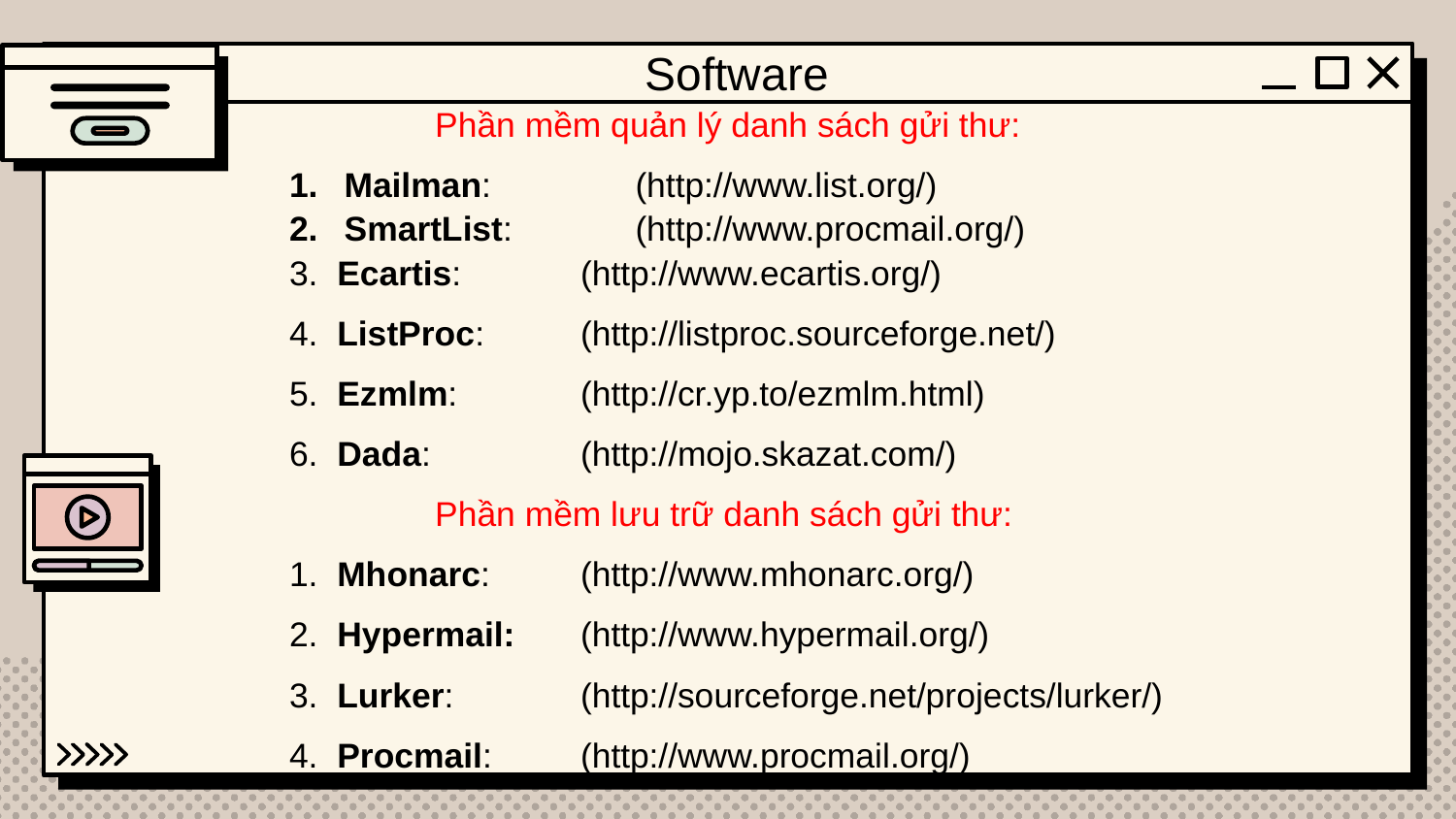

Software
	Phần mềm quản lý danh sách gửi thư:
Mailman: 	(http://www.list.org/)
SmartList: 	(http://www.procmail.org/)
3.  Ecartis: 	(http://www.ecartis.org/)
4.  ListProc: 	(http://listproc.sourceforge.net/)
5.  Ezmlm: 	(http://cr.yp.to/ezmlm.html)
6.  Dada: 	(http://mojo.skazat.com/)
	Phần mềm lưu trữ danh sách gửi thư:
1.  Mhonarc: 	(http://www.mhonarc.org/)
2.  Hypermail: 	(http://www.hypermail.org/)
3.  Lurker: 	(http://sourceforge.net/projects/lurker/)
4.  Procmail: 	(http://www.procmail.org/)